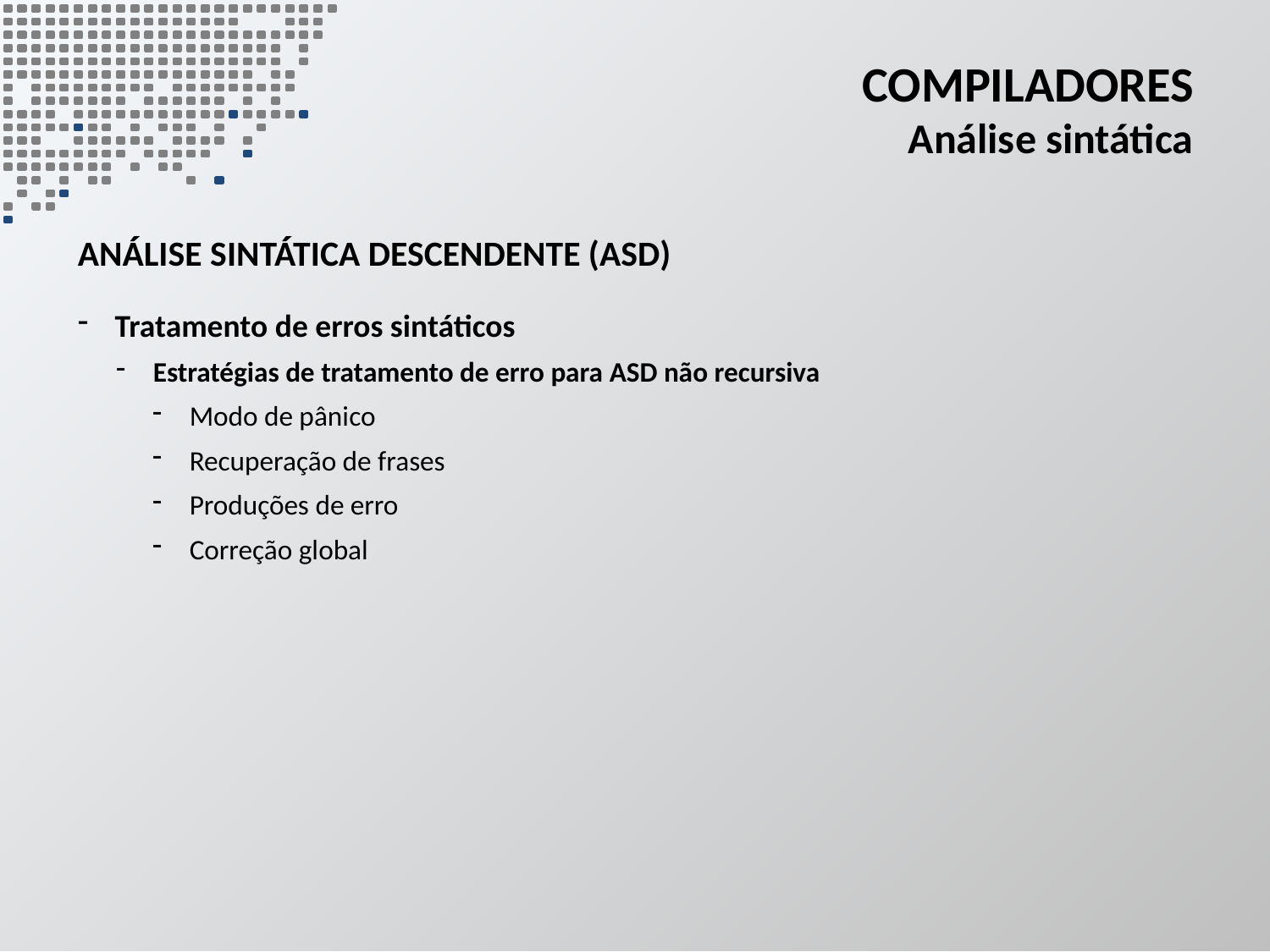

# Compiladores Análise sintática
análise sintática descendente (ASD)
Tratamento de erros sintáticos
Estratégias de tratamento de erro para ASD não recursiva
Modo de pânico
Recuperação de frases
Produções de erro
Correção global